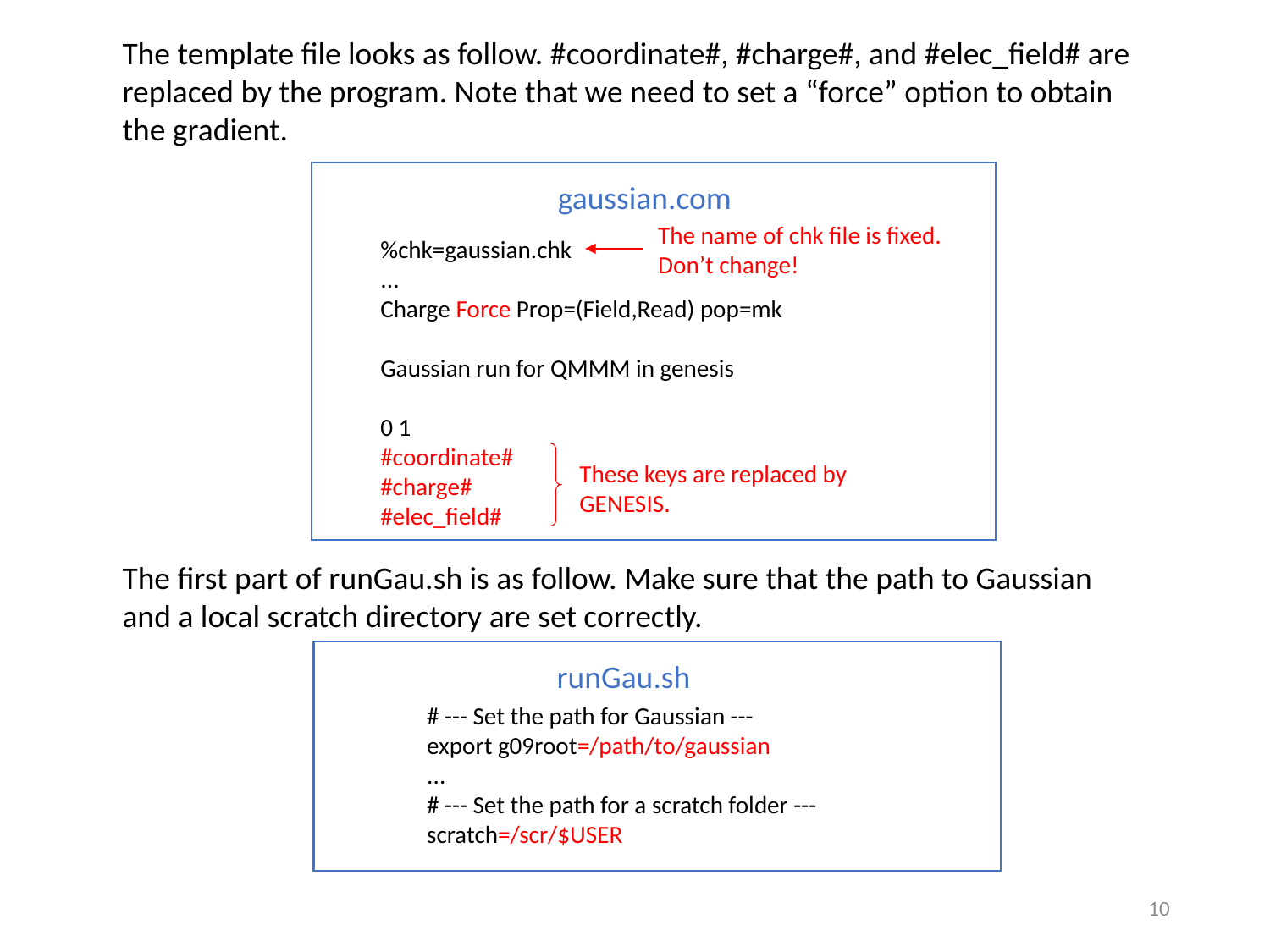

The template file looks as follow. #coordinate#, #charge#, and #elec_field# are replaced by the program. Note that we need to set a “force” option to obtain the gradient.

gaussian.com
The name of chk file is fixed. Don’t change!
%chk=gaussian.chk
...
Charge Force Prop=(Field,Read) pop=mk

Gaussian run for QMMM in genesis

0 1
#coordinate#
#charge#
#elec_field#

These keys are replaced by GENESIS.
The first part of runGau.sh is as follow. Make sure that the path to Gaussian and a local scratch directory are set correctly.

runGau.sh
# --- Set the path for Gaussian ---
export g09root=/path/to/gaussian
...
# --- Set the path for a scratch folder ---
scratch=/scr/$USER
10